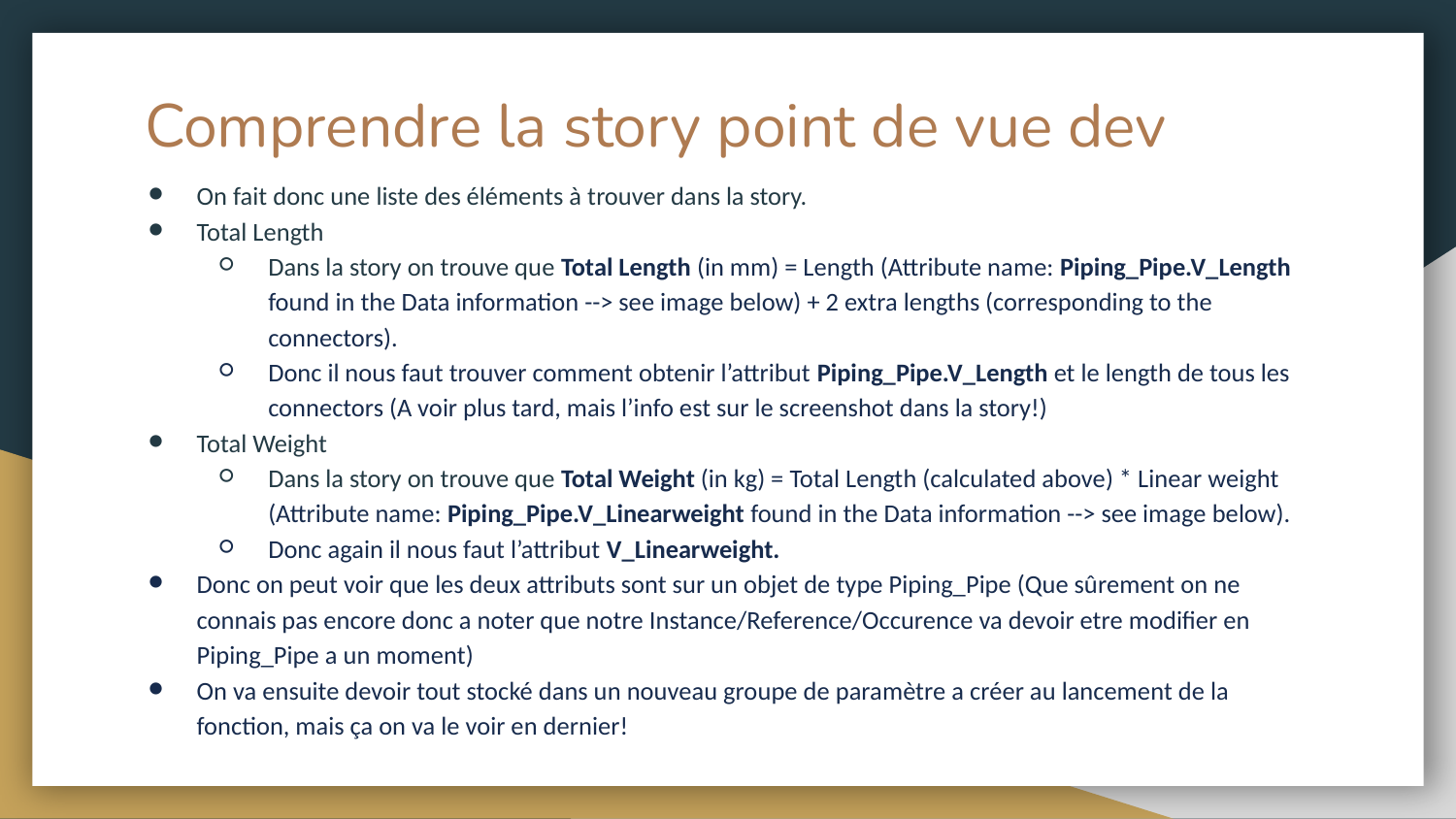

# Comprendre la story point de vue dev
On fait donc une liste des éléments à trouver dans la story.
Total Length
Dans la story on trouve que Total Length (in mm) = Length (Attribute name: Piping_Pipe.V_Length found in the Data information --> see image below) + 2 extra lengths (corresponding to the connectors).
Donc il nous faut trouver comment obtenir l’attribut Piping_Pipe.V_Length et le length de tous les connectors (A voir plus tard, mais l’info est sur le screenshot dans la story!)
Total Weight
Dans la story on trouve que Total Weight (in kg) = Total Length (calculated above) * Linear weight (Attribute name: Piping_Pipe.V_Linearweight found in the Data information --> see image below).
Donc again il nous faut l’attribut V_Linearweight.
Donc on peut voir que les deux attributs sont sur un objet de type Piping_Pipe (Que sûrement on ne connais pas encore donc a noter que notre Instance/Reference/Occurence va devoir etre modifier en Piping_Pipe a un moment)
On va ensuite devoir tout stocké dans un nouveau groupe de paramètre a créer au lancement de la fonction, mais ça on va le voir en dernier!